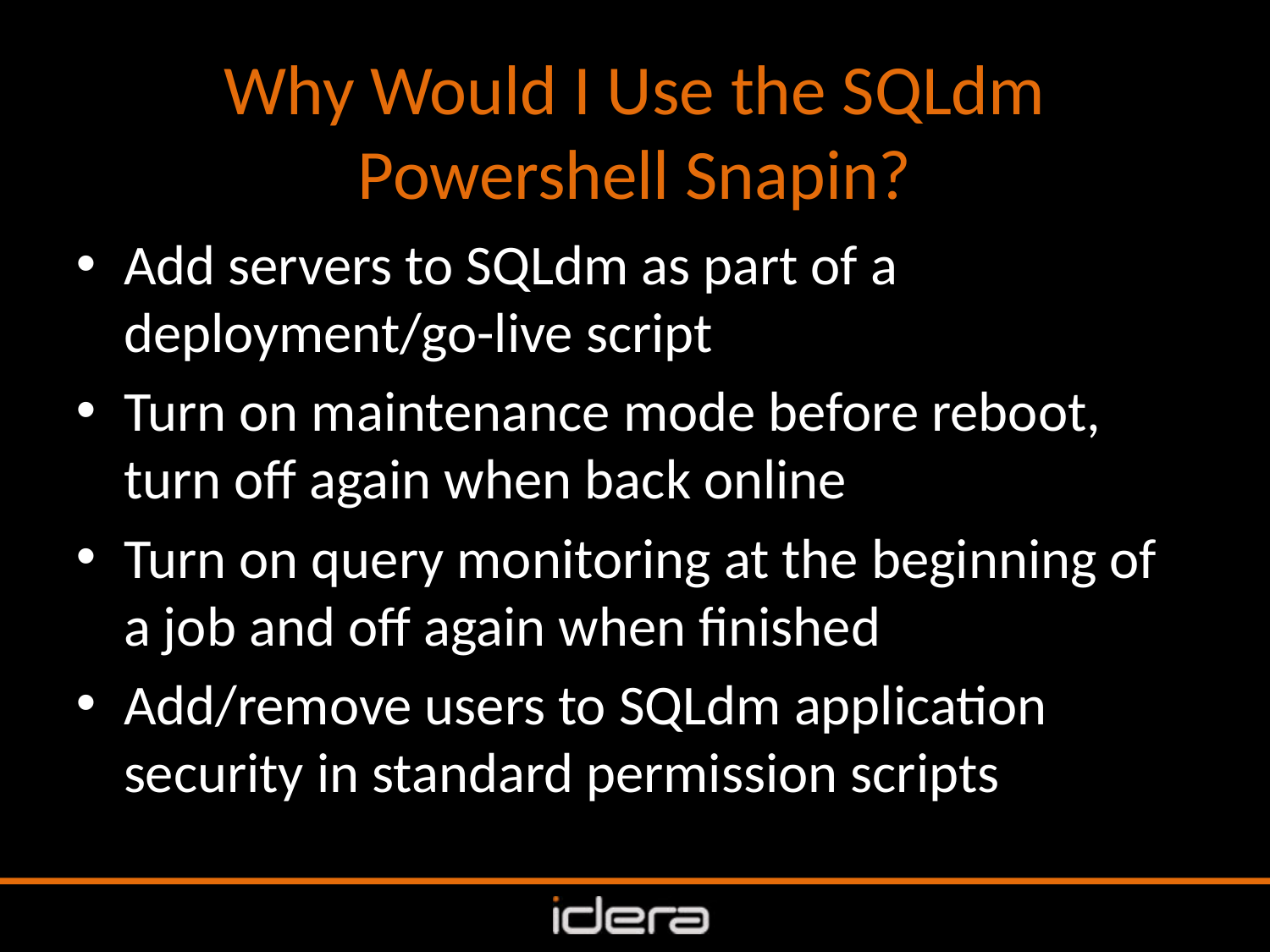

# Why Would I Use the SQLdm Powershell Snapin?
Add servers to SQLdm as part of a deployment/go-live script
Turn on maintenance mode before reboot, turn off again when back online
Turn on query monitoring at the beginning of a job and off again when finished
Add/remove users to SQLdm application security in standard permission scripts